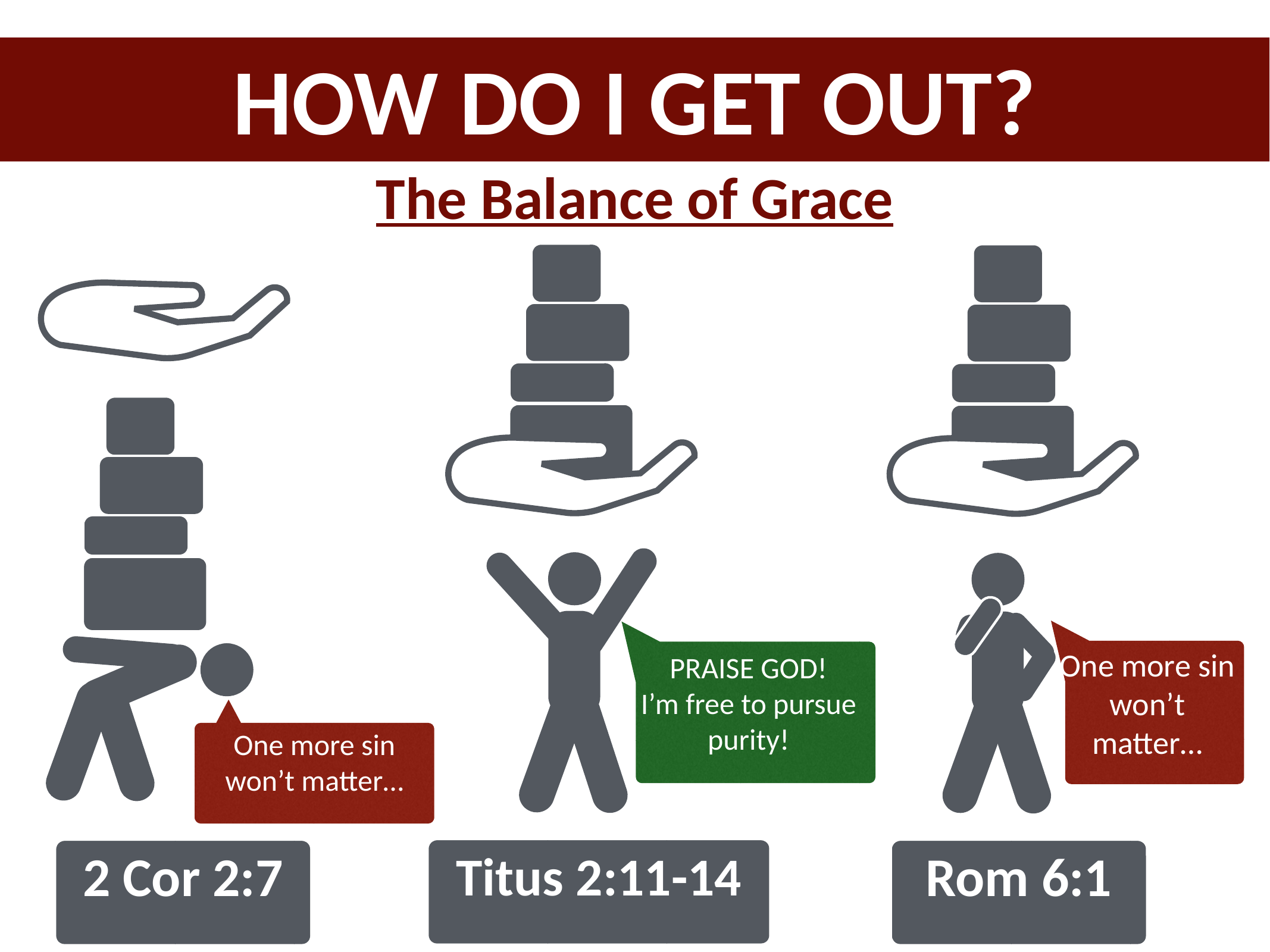

HOW DO I GET OUT?

The Balance of Grace

One more sin won’t matter…
PRAISE GOD!
I’m free to pursue purity!

One more sin won’t matter…
Titus 2:11-14
2 Cor 2:7
Rom 6:1